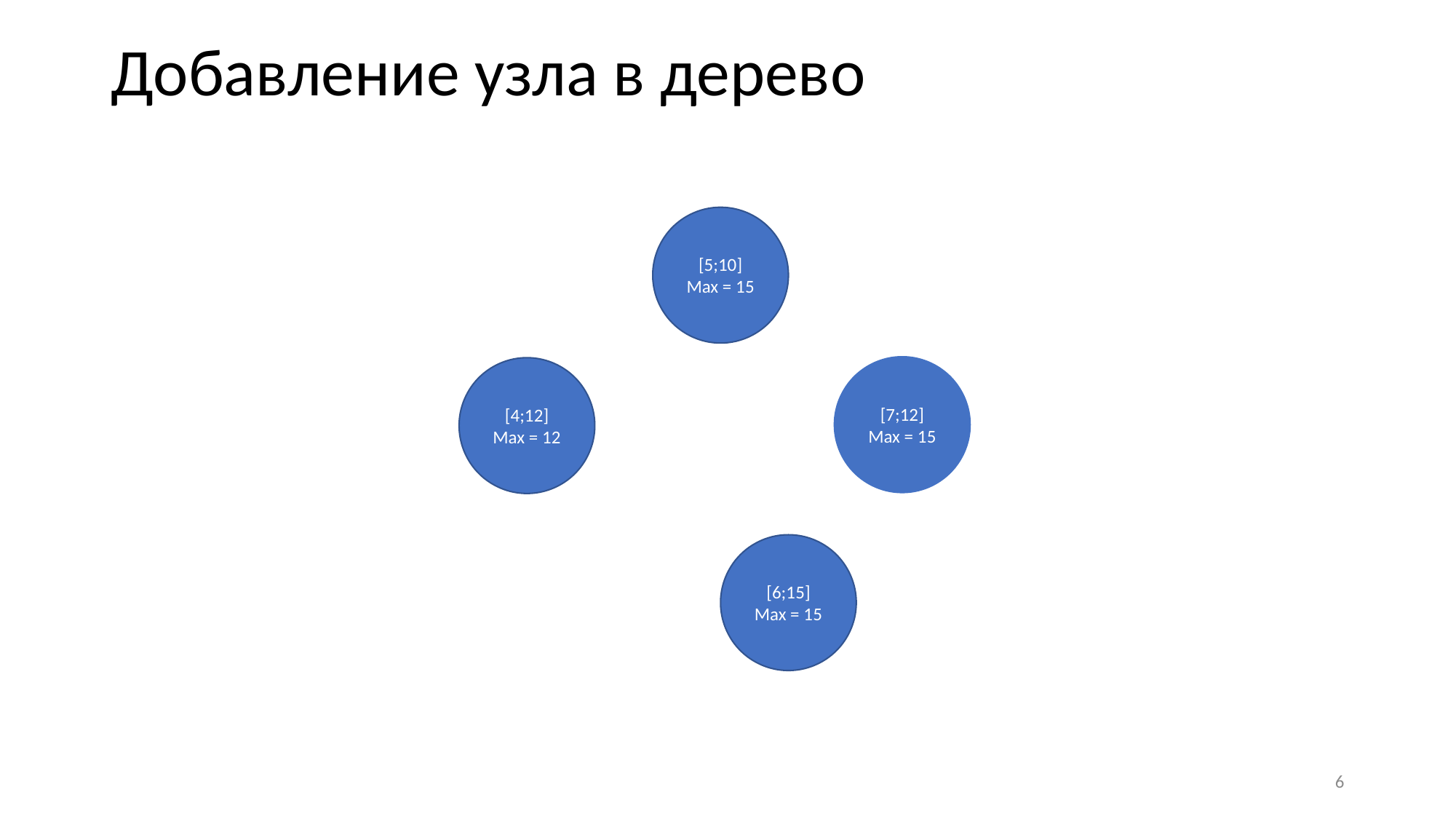

# Добавление узла в дерево
[5;10]
Max = 15
[7;12]
Max = 15
[4;12]
Max = 12
[6;15]
Max = 15
6